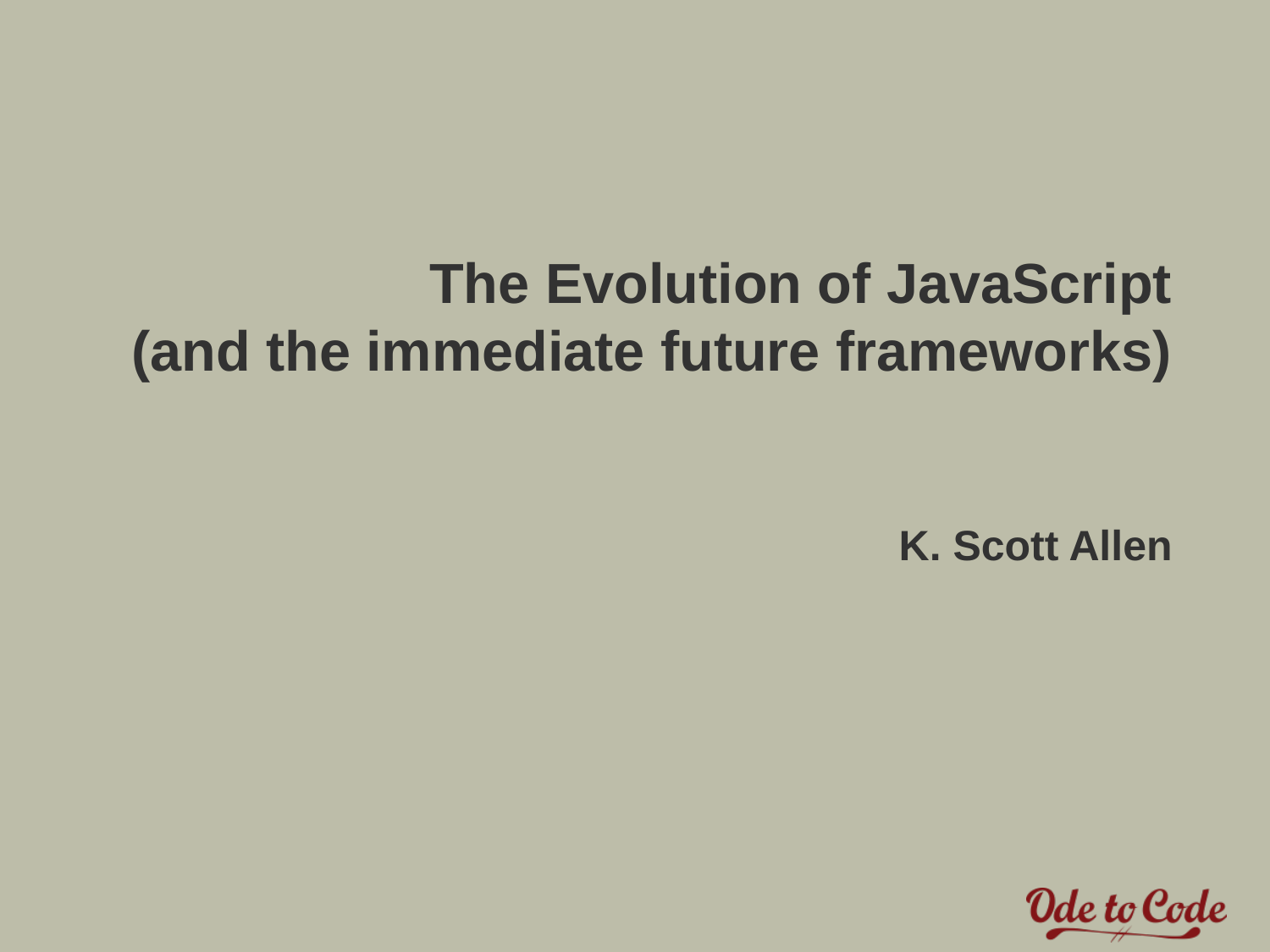

# The Evolution of JavaScript (and the immediate future frameworks) K. Scott Allen